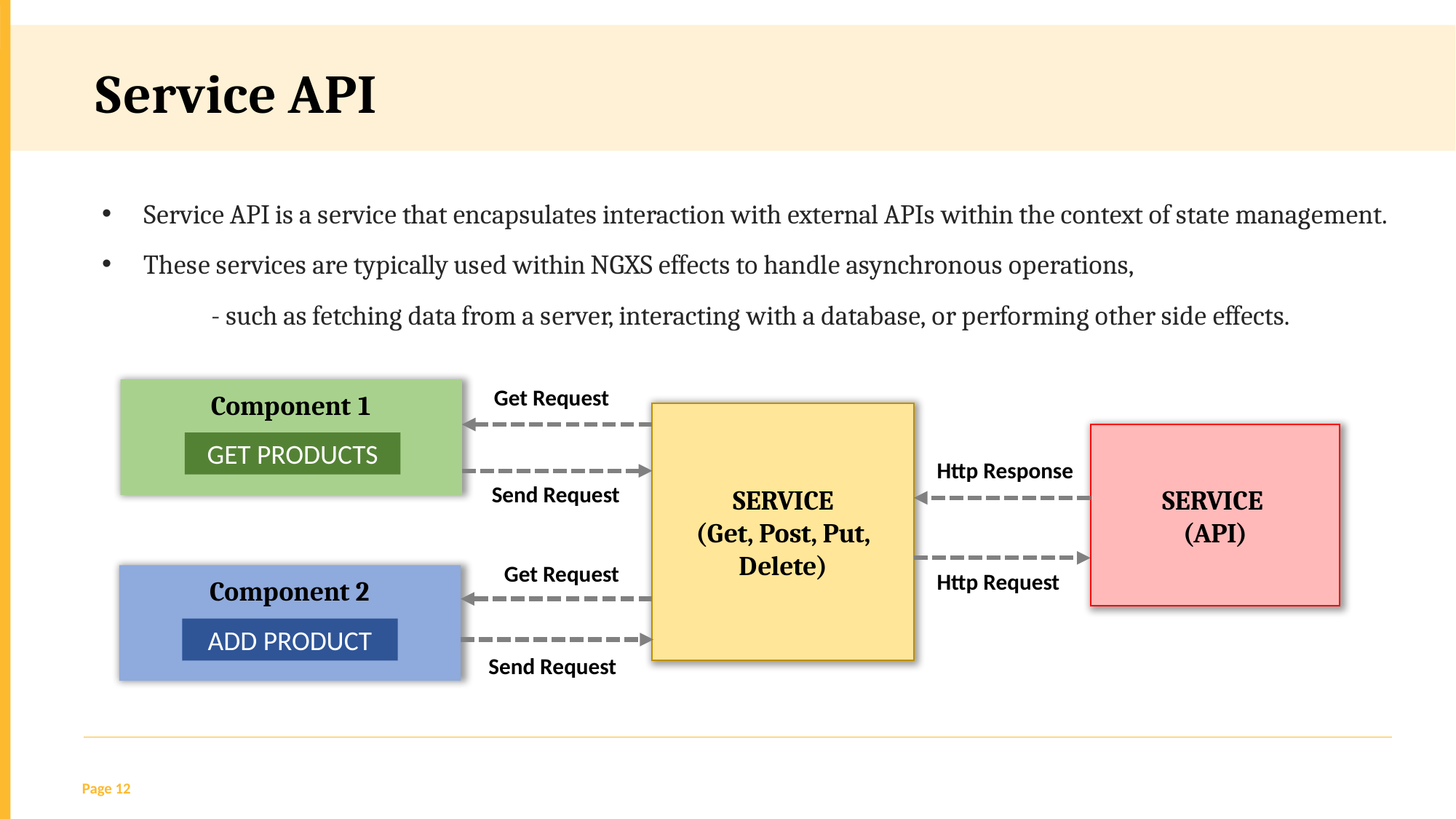

Service API
Service API is a service that encapsulates interaction with external APIs within the context of state management.
These services are typically used within NGXS effects to handle asynchronous operations,
	- such as fetching data from a server, interacting with a database, or performing other side effects.
Get Request
Component 1

GET PRODUCTS

SERVICE
(Get, Post, Put, Delete)

SERVICE
(API)

Http Response
Send Request
Get Request
Http Request
Component 2

ADD PRODUCT
Send Request
Page 12